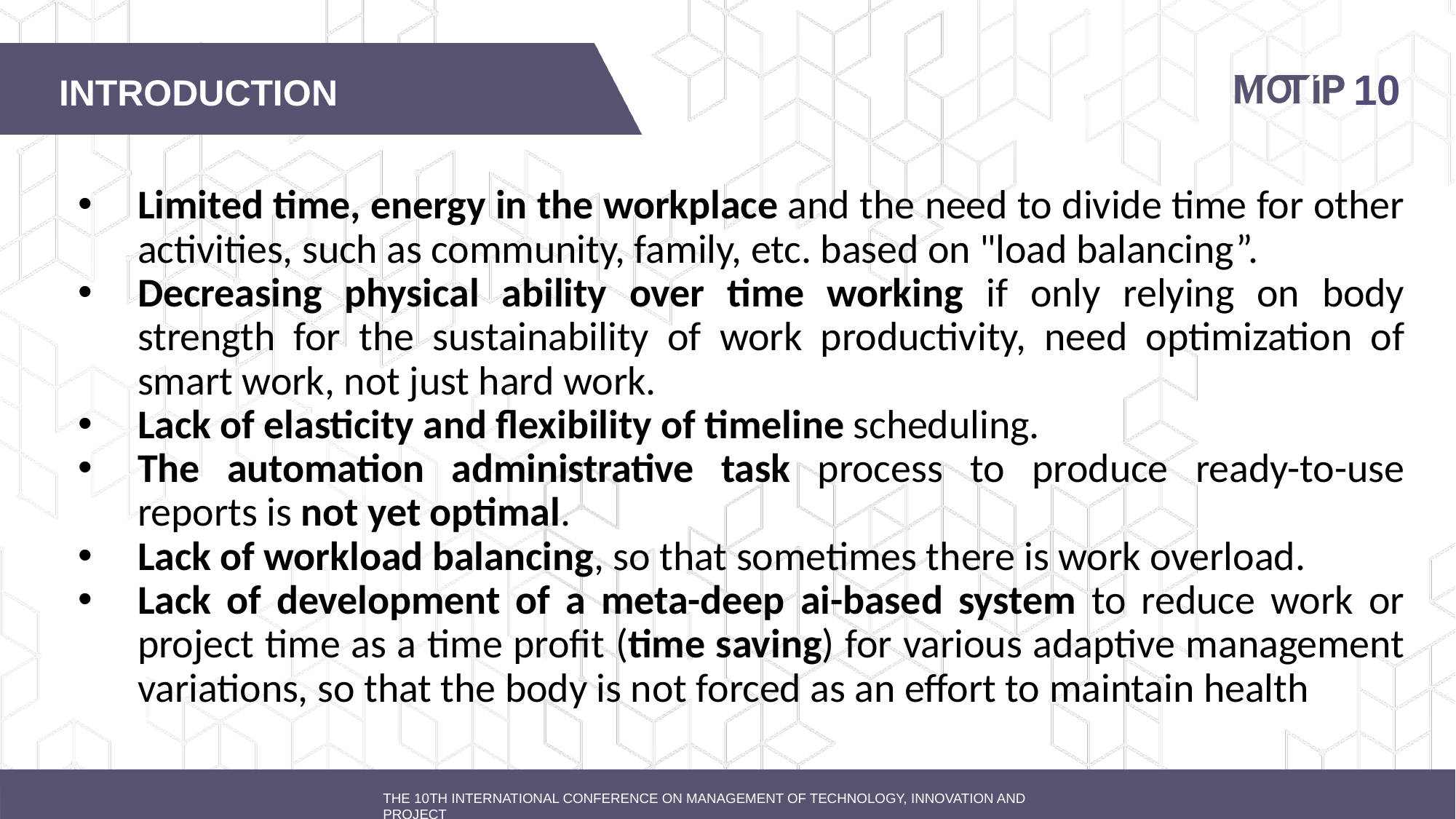

# INTRODUCTION
Limited time, energy in the workplace and the need to divide time for other activities, such as community, family, etc. based on "load balancing”.
Decreasing physical ability over time working if only relying on body strength for the sustainability of work productivity, need optimization of smart work, not just hard work.
Lack of elasticity and flexibility of timeline scheduling.
The automation administrative task process to produce ready-to-use reports is not yet optimal.
Lack of workload balancing, so that sometimes there is work overload.
Lack of development of a meta-deep ai-based system to reduce work or project time as a time profit (time saving) for various adaptive management variations, so that the body is not forced as an effort to maintain health